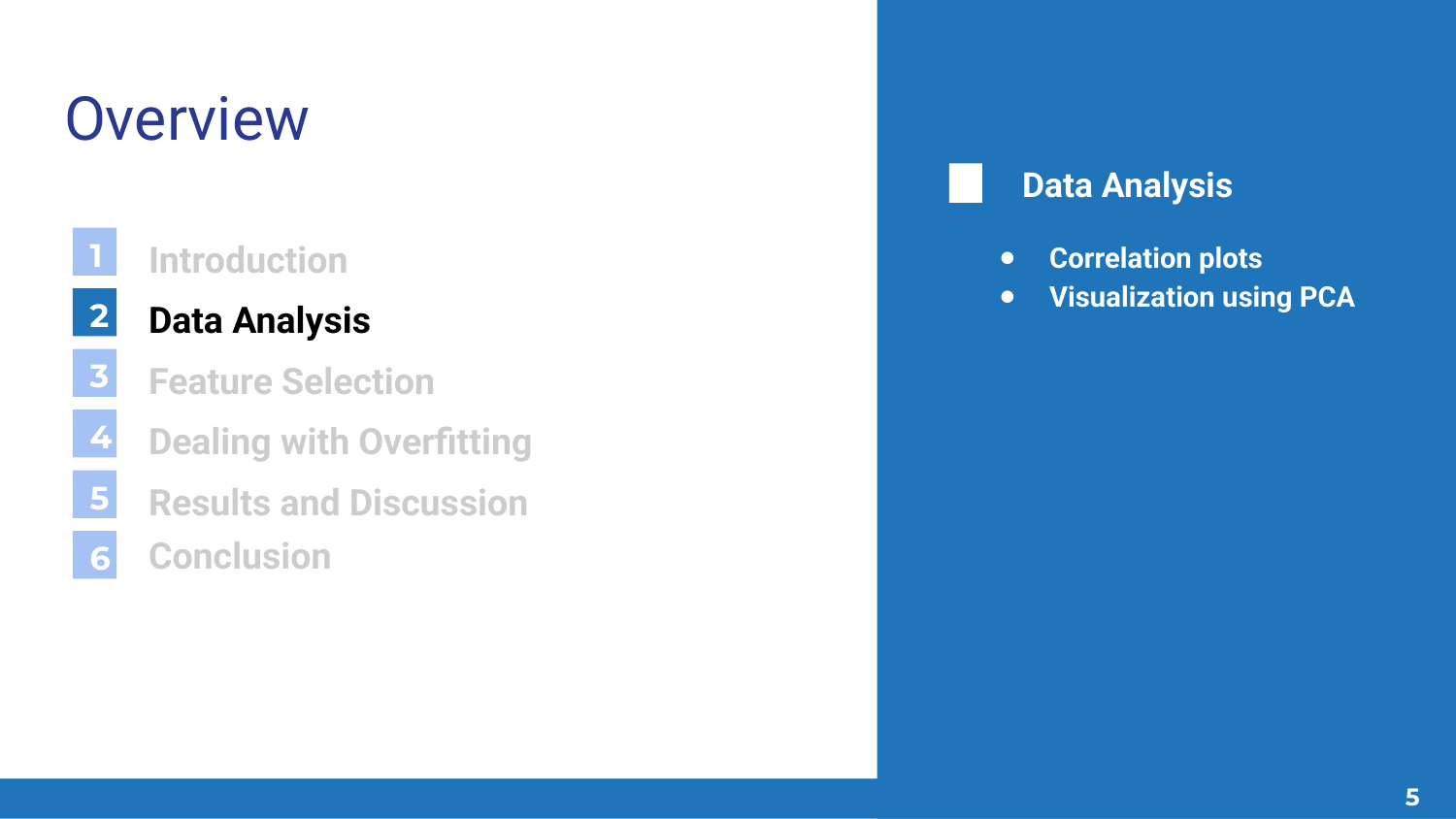

# Overview

Data Analysis

Introduction
1
Correlation plots
Visualization using PCA

Data Analysis
2

Feature Selection
3

Dealing with Overfitting

4

Results and Discussion
5

Conclusion
6
5